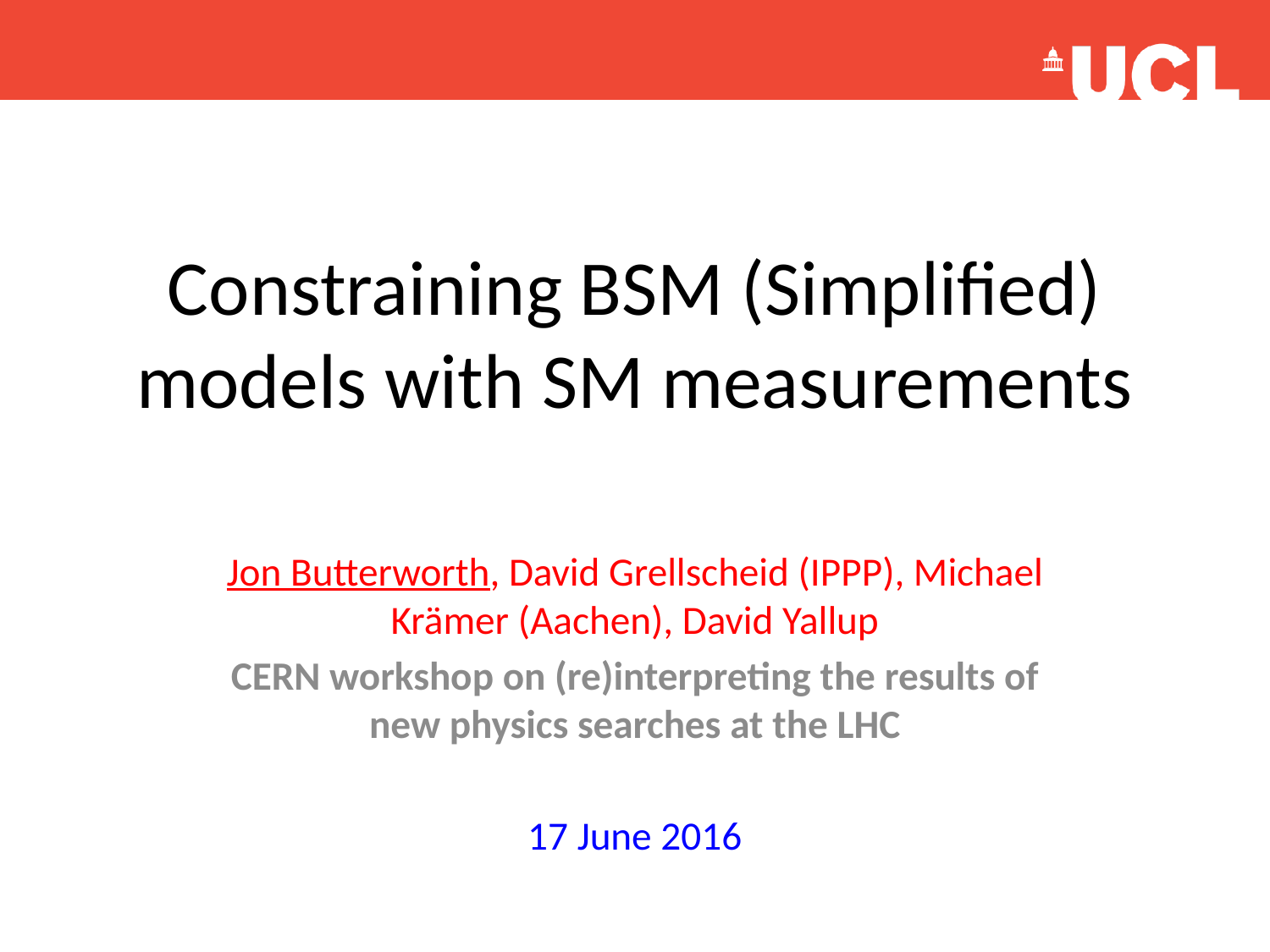

# Constraining BSM (Simplified) models with SM measurements
Jon Butterworth, David Grellscheid (IPPP), Michael Krämer (Aachen), David Yallup
CERN workshop on (re)interpreting the results of new physics searches at the LHC

17 June 2016